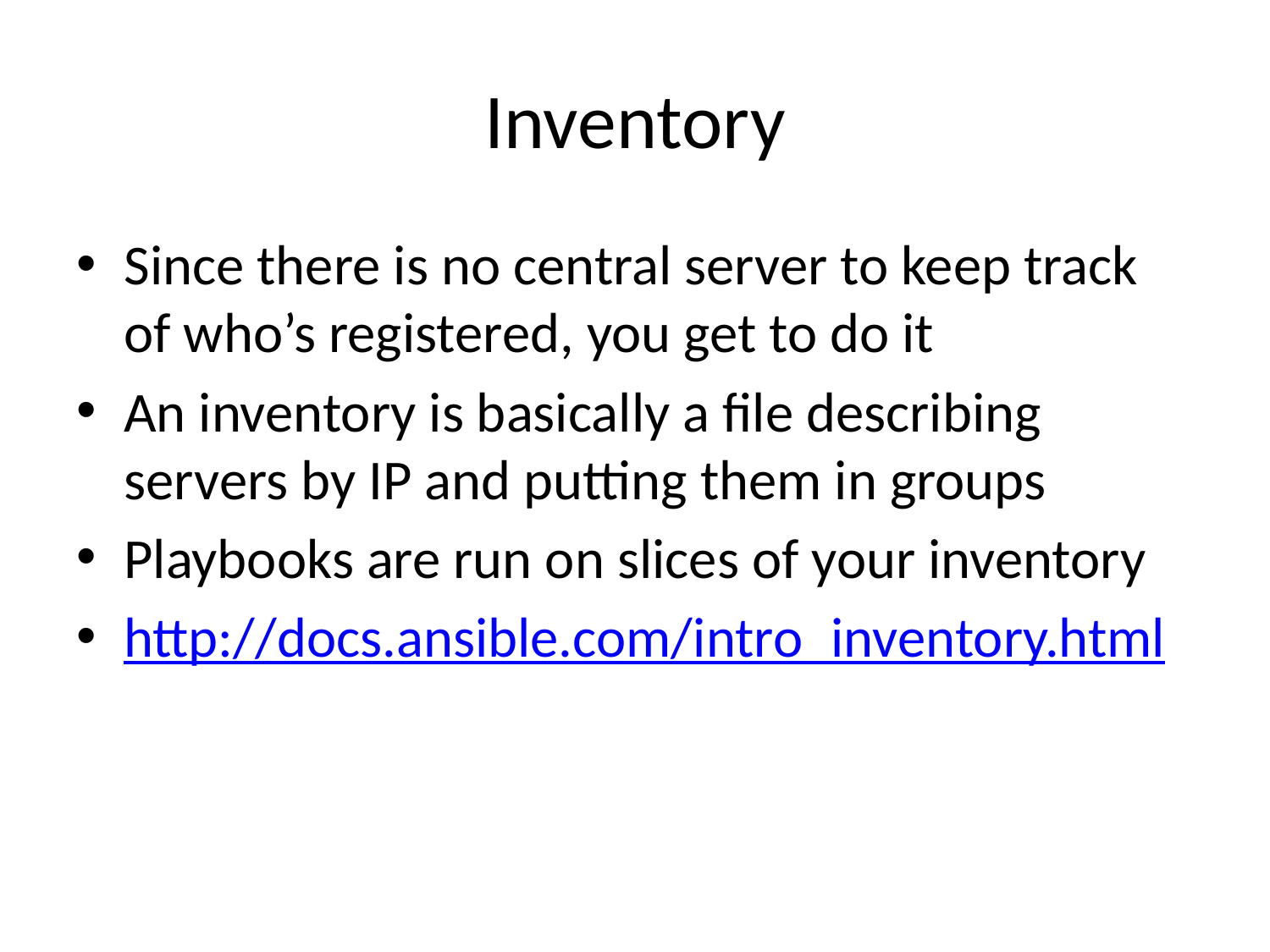

# Inventory
Since there is no central server to keep track of who’s registered, you get to do it
An inventory is basically a file describing servers by IP and putting them in groups
Playbooks are run on slices of your inventory
http://docs.ansible.com/intro_inventory.html